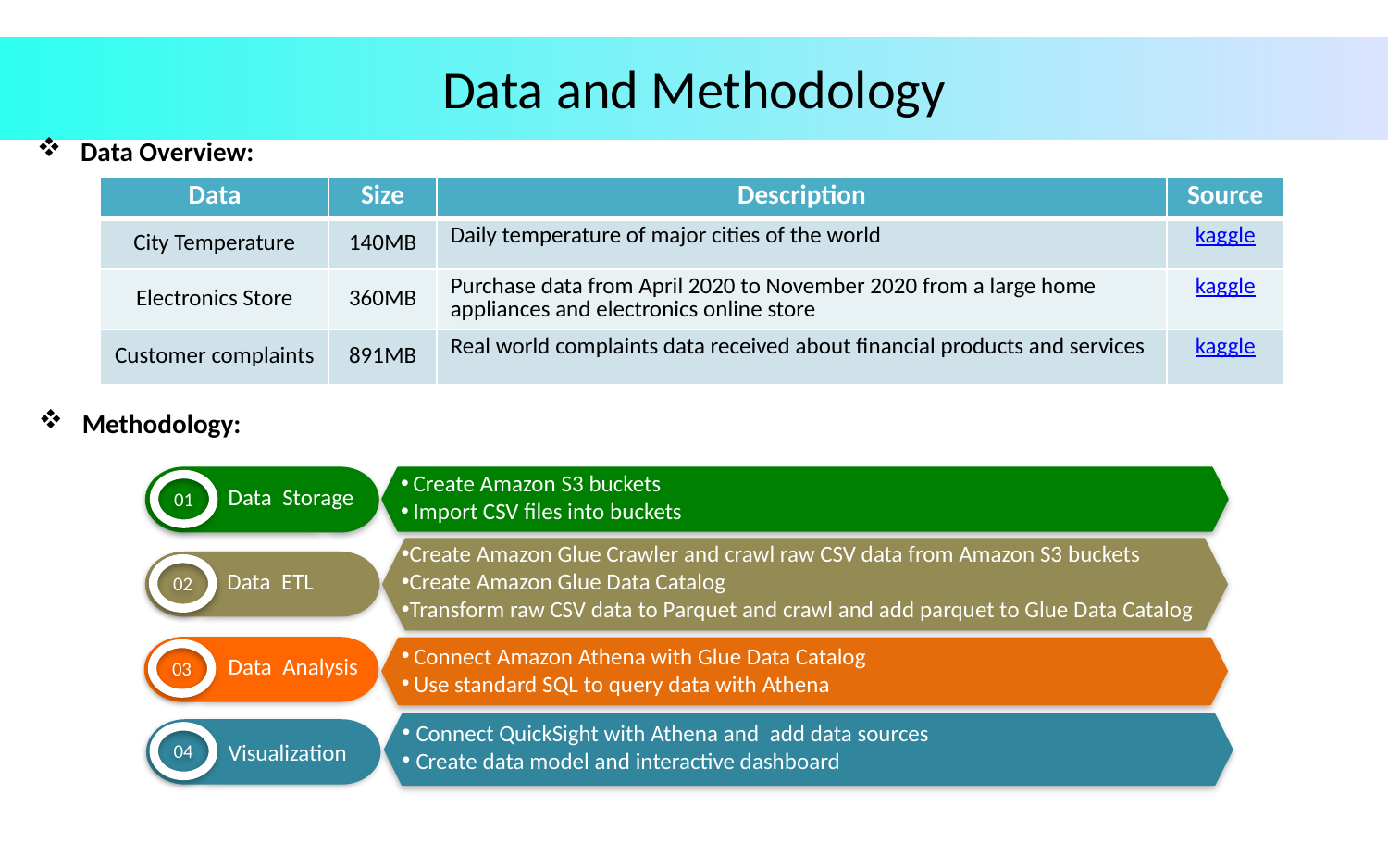

# Data and Methodology
Data Overview:
| Data | Size | Description | Source |
| --- | --- | --- | --- |
| City Temperature | 140MB | Daily temperature of major cities of the world | kaggle |
| Electronics Store | 360MB | Purchase data from April 2020 to November 2020 from a large home appliances and electronics online store | kaggle |
| Customer complaints | 891MB | Real world complaints data received about financial products and services | kaggle |
Methodology:
Create Amazon S3 buckets
Import CSV files into buckets

Data  Storage
Create Amazon Glue Crawler and crawl raw CSV data from Amazon S3 buckets
Create Amazon Glue Data Catalog
Transform raw CSV data to Parquet and crawl and add parquet to Glue Data Catalog

02
Data  ETL
Connect Amazon Athena with Glue Data Catalog
Use standard SQL to query data with Athena

03
Data  Analysis
Connect QuickSight with Athena and  add data sources
Create data model and interactive dashboard

04
Visualization
01